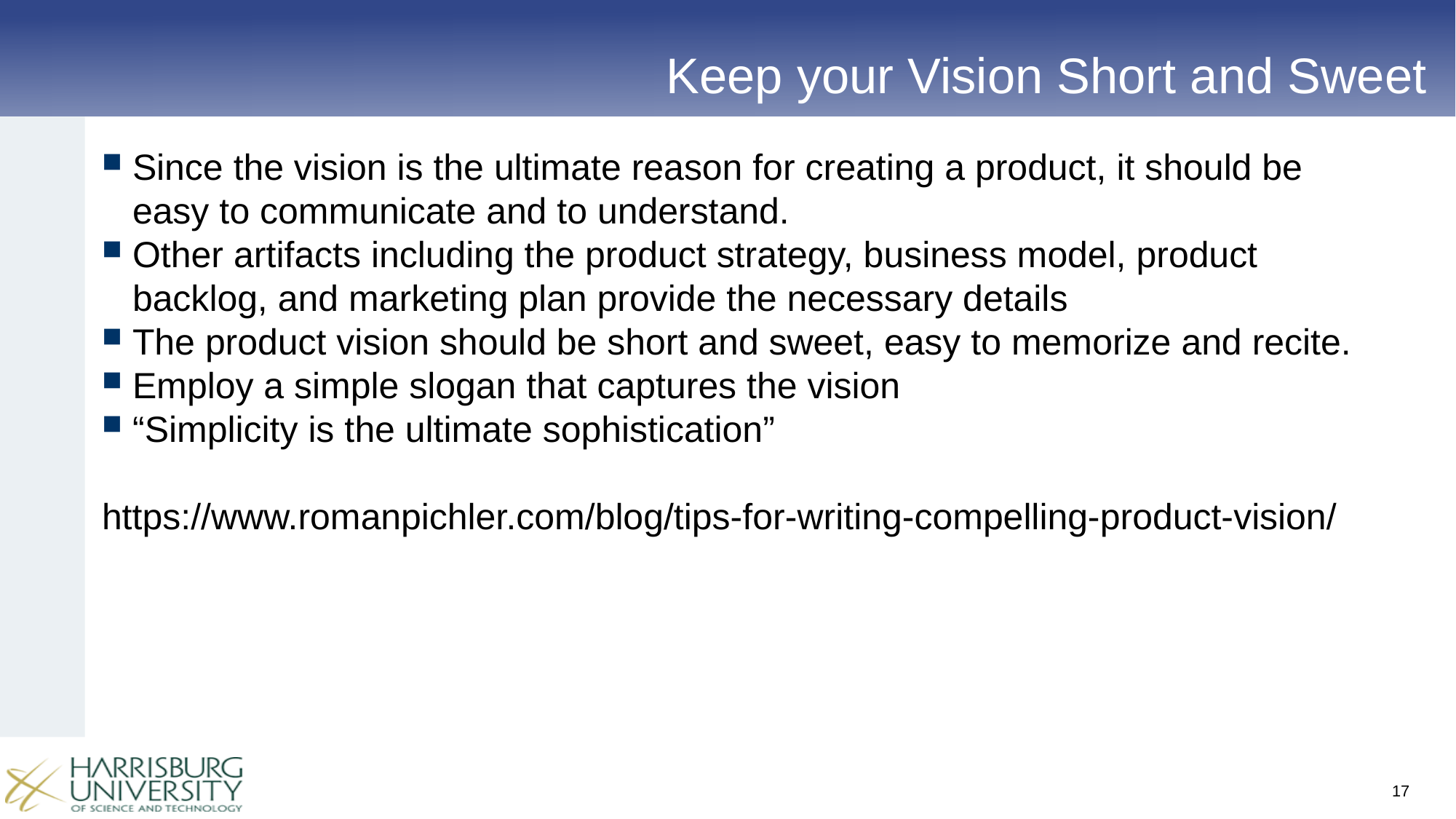

# Keep your Vision Short and Sweet
Since the vision is the ultimate reason for creating a product, it should be easy to communicate and to understand.
Other artifacts including the product strategy, business model, product backlog, and marketing plan provide the necessary details
The product vision should be short and sweet, easy to memorize and recite.
Employ a simple slogan that captures the vision
“Simplicity is the ultimate sophistication”

https://www.romanpichler.com/blog/tips-for-writing-compelling-product-vision/
17